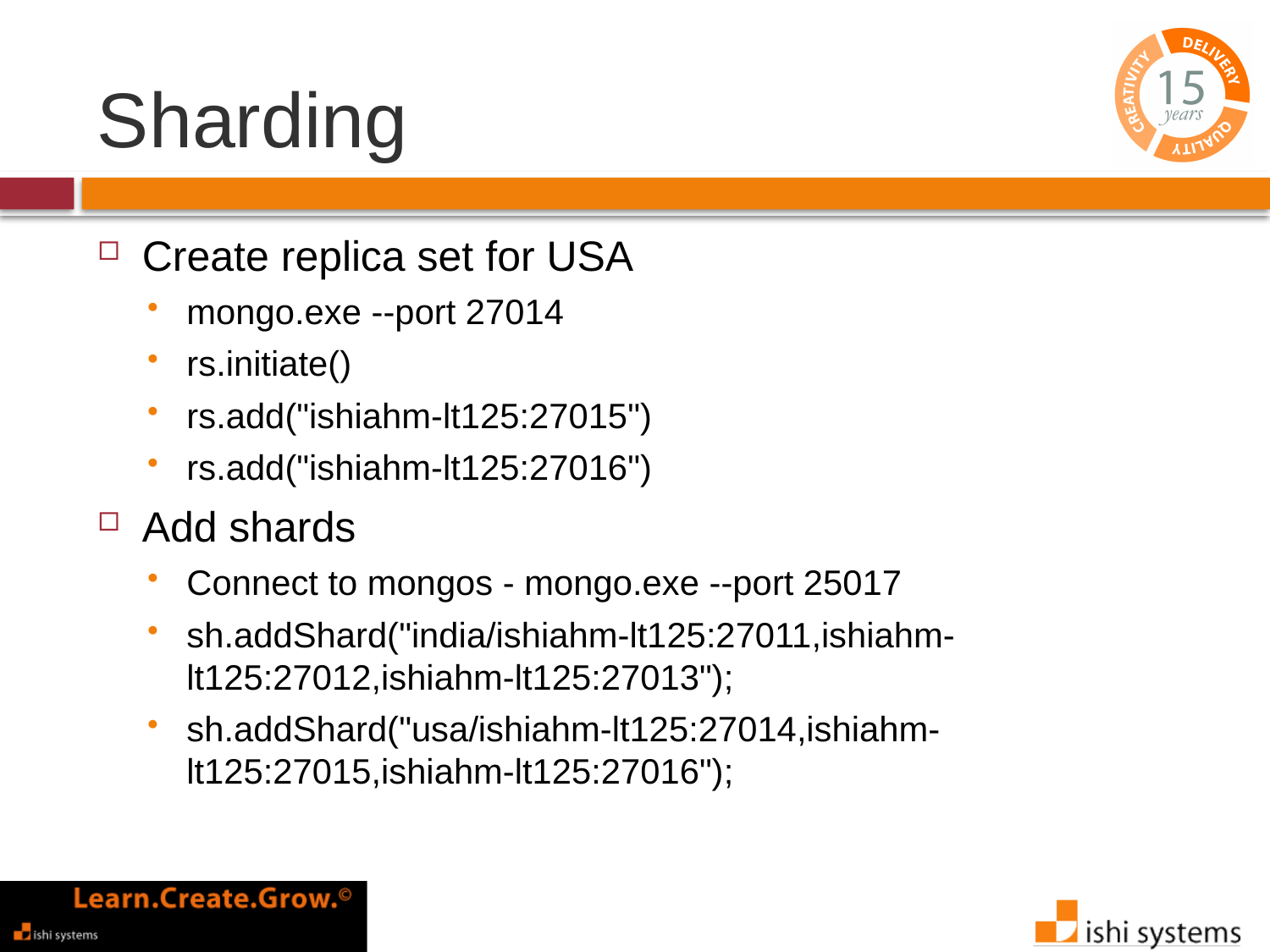

# Sharding
Create replica set for USA
mongo.exe --port 27014
rs.initiate()
rs.add("ishiahm-lt125:27015")
rs.add("ishiahm-lt125:27016")
Add shards
Connect to mongos - mongo.exe --port 25017
sh.addShard("india/ishiahm-lt125:27011,ishiahm-lt125:27012,ishiahm-lt125:27013");
sh.addShard("usa/ishiahm-lt125:27014,ishiahm-lt125:27015,ishiahm-lt125:27016");